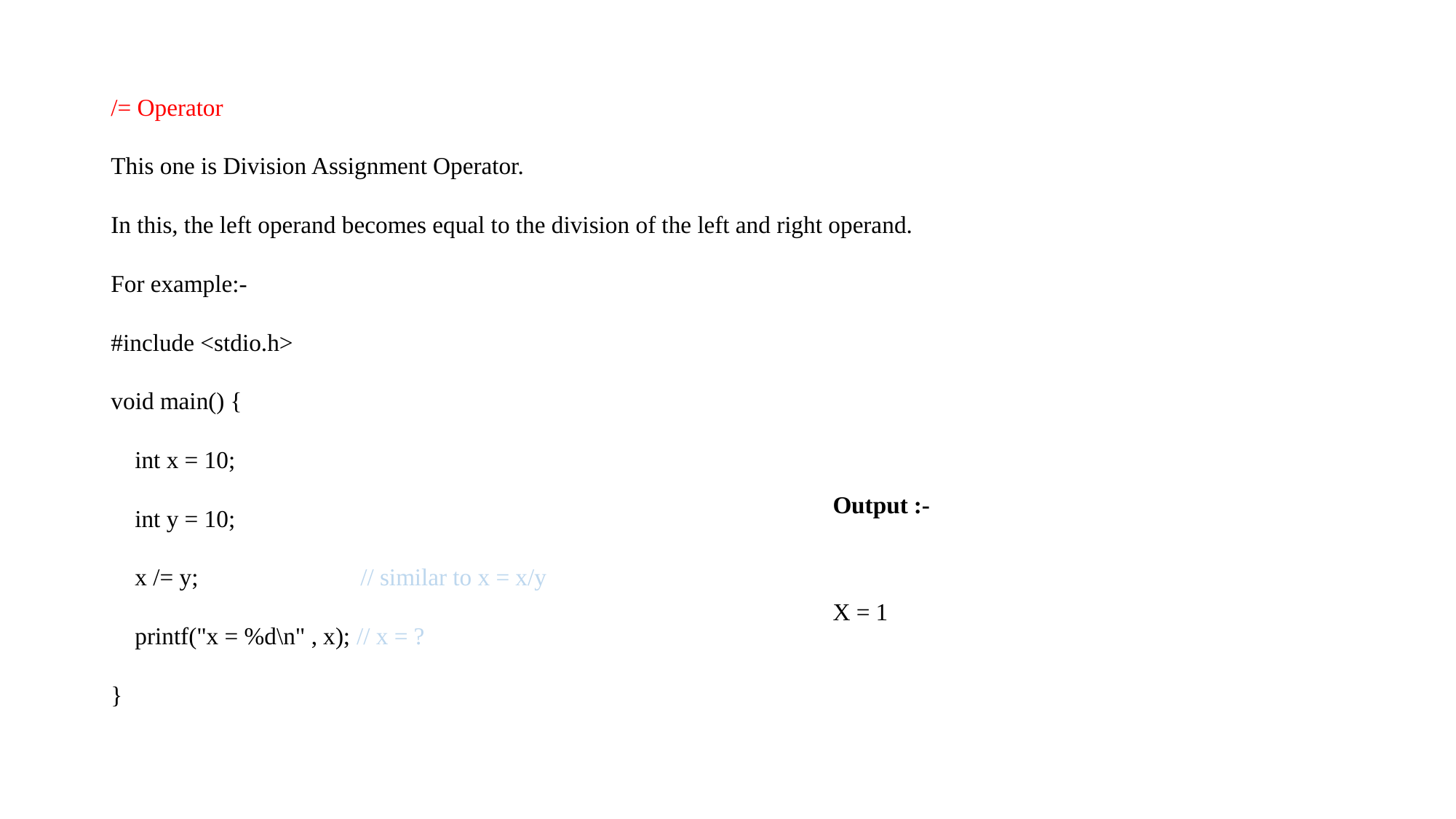

/= Operator
This one is Division Assignment Operator.
In this, the left operand becomes equal to the division of the left and right operand.
For example:-
#include <stdio.h>
void main() {
    int x = 10;
    int y = 10;
    x /= y;                           // similar to x = x/y
    printf("x = %d\n" , x); // x = ?
}
Output :-

X = 1